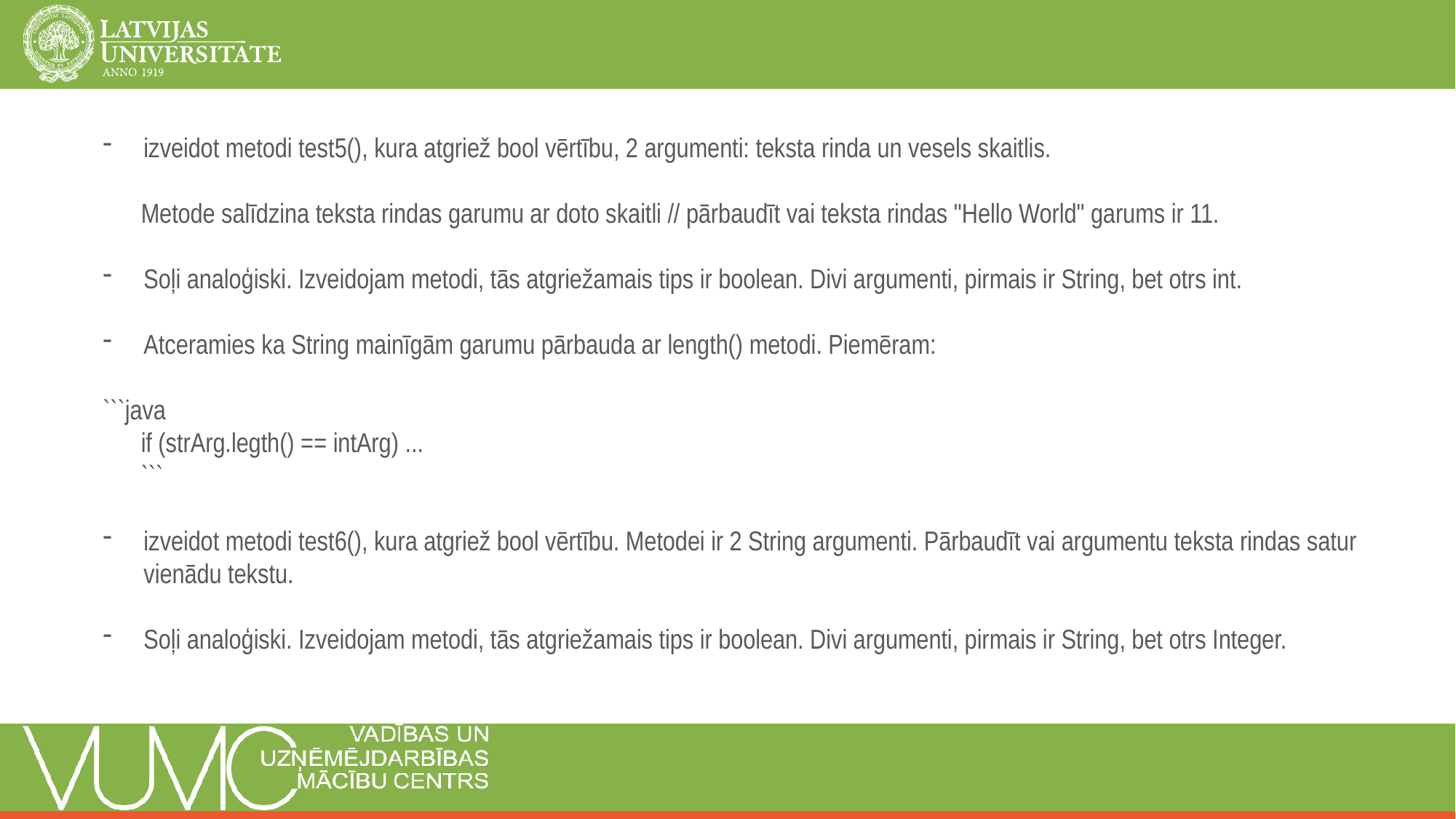

izveidot metodi test5(), kura atgriež bool vērtību, 2 argumenti: teksta rinda un vesels skaitlis.

Metode salīdzina teksta rindas garumu ar doto skaitli // pārbaudīt vai teksta rindas "Hello World" garums ir 11.

Soļi analoģiski. Izveidojam metodi, tās atgriežamais tips ir boolean. Divi argumenti, pirmais ir String, bet otrs int.

Atceramies ka String mainīgām garumu pārbauda ar length() metodi. Piemēram:

```java
if (strArg.legth() == intArg) ...
```

izveidot metodi test6(), kura atgriež bool vērtību. Metodei ir 2 String argumenti. Pārbaudīt vai argumentu teksta rindas satur vienādu tekstu.

Soļi analoģiski. Izveidojam metodi, tās atgriežamais tips ir boolean. Divi argumenti, pirmais ir String, bet otrs Integer.